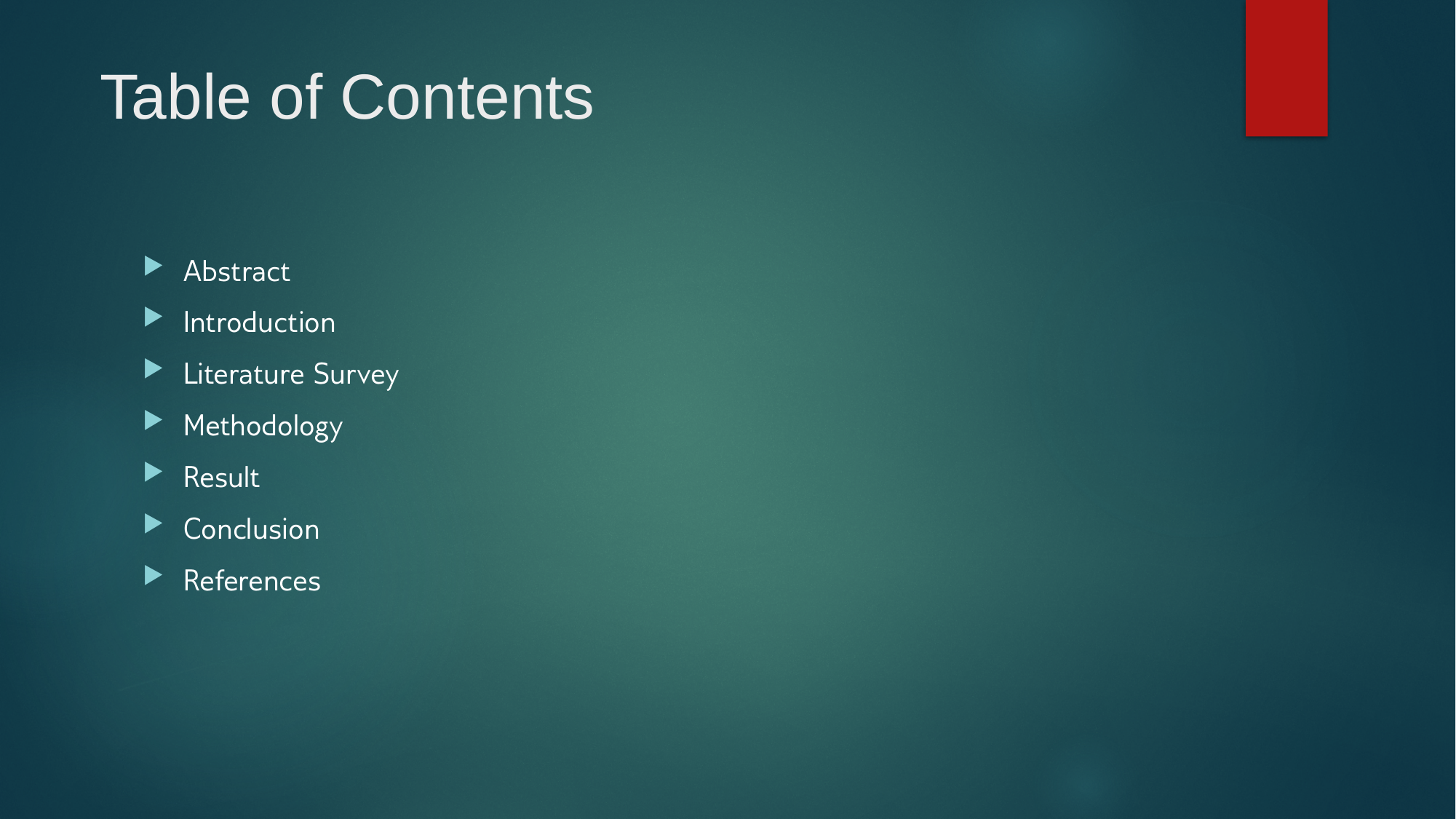

# Table of Contents
Abstract
Introduction
Literature Survey
Methodology
Result
Conclusion
References